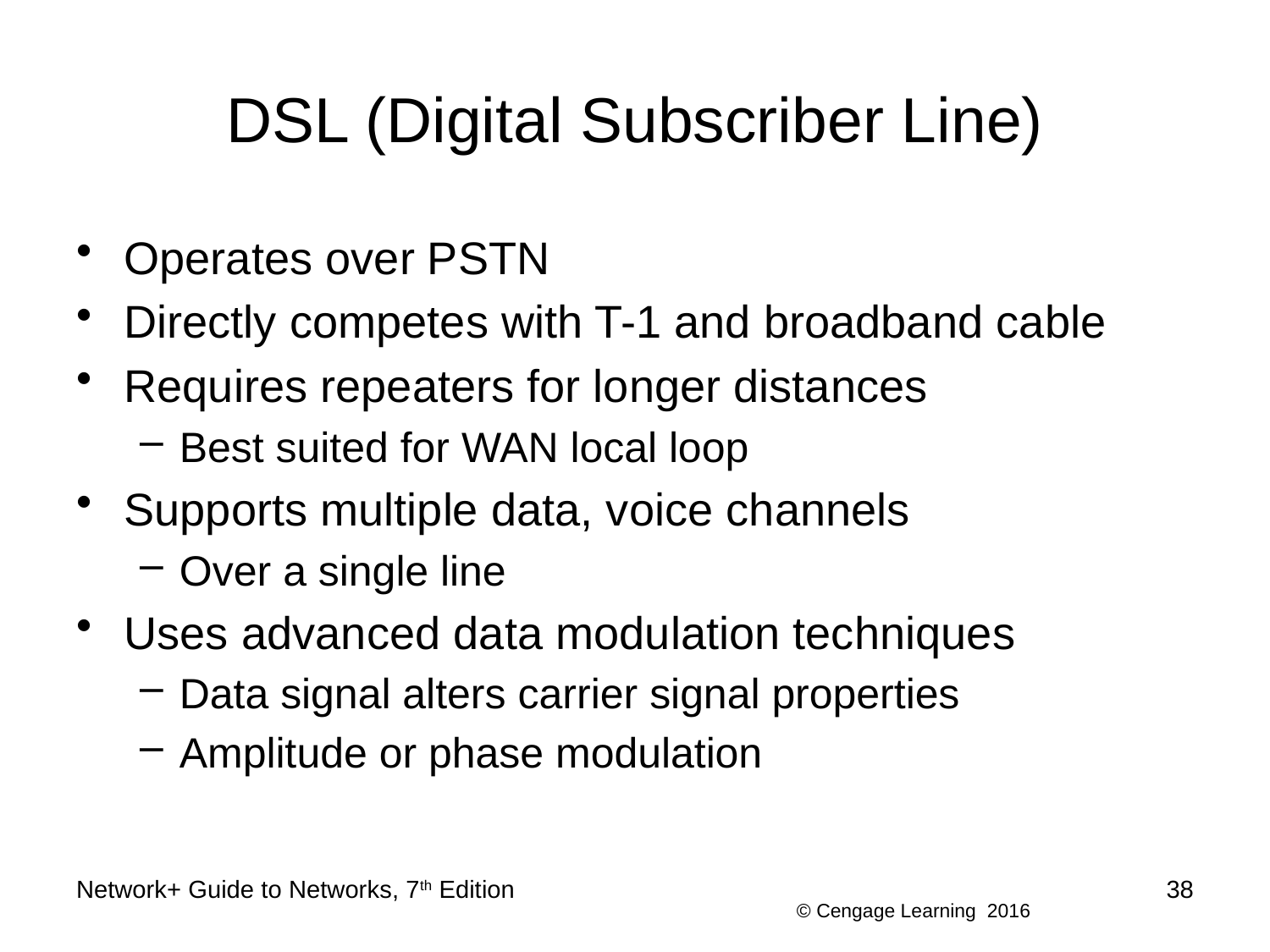

# DSL (Digital Subscriber Line)
Operates over PSTN
Directly competes with T-1 and broadband cable
Requires repeaters for longer distances
Best suited for WAN local loop
Supports multiple data, voice channels
Over a single line
Uses advanced data modulation techniques
Data signal alters carrier signal properties
Amplitude or phase modulation

Network+ Guide to Networks, 7th Edition
38